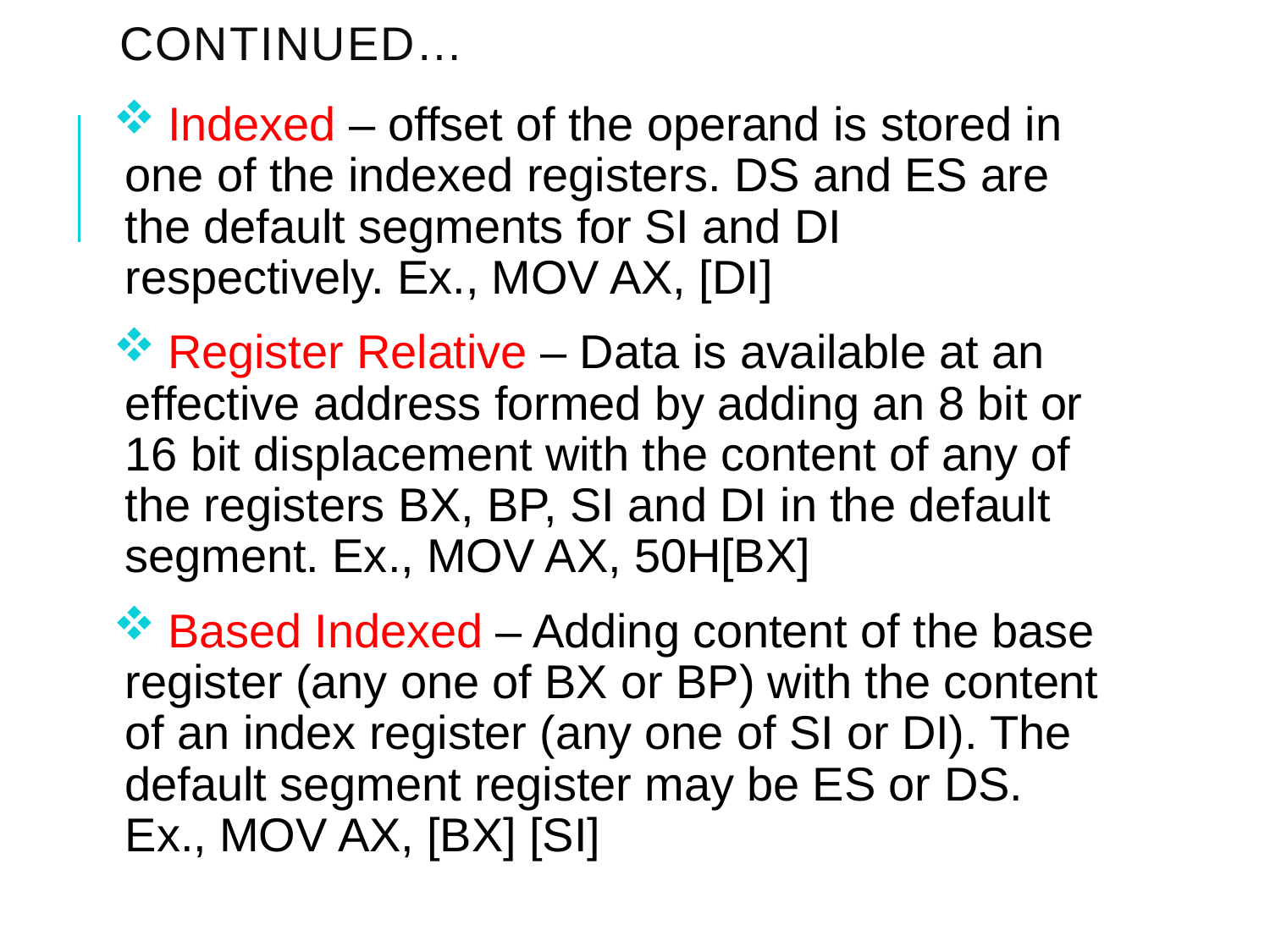

# Continued…
 Indexed – offset of the operand is stored in one of the indexed registers. DS and ES are the default segments for SI and DI respectively. Ex., MOV AX, [DI]
 Register Relative – Data is available at an effective address formed by adding an 8 bit or 16 bit displacement with the content of any of the registers BX, BP, SI and DI in the default segment. Ex., MOV AX, 50H[BX]
 Based Indexed – Adding content of the base register (any one of BX or BP) with the content of an index register (any one of SI or DI). The default segment register may be ES or DS. Ex., MOV AX, [BX] [SI]